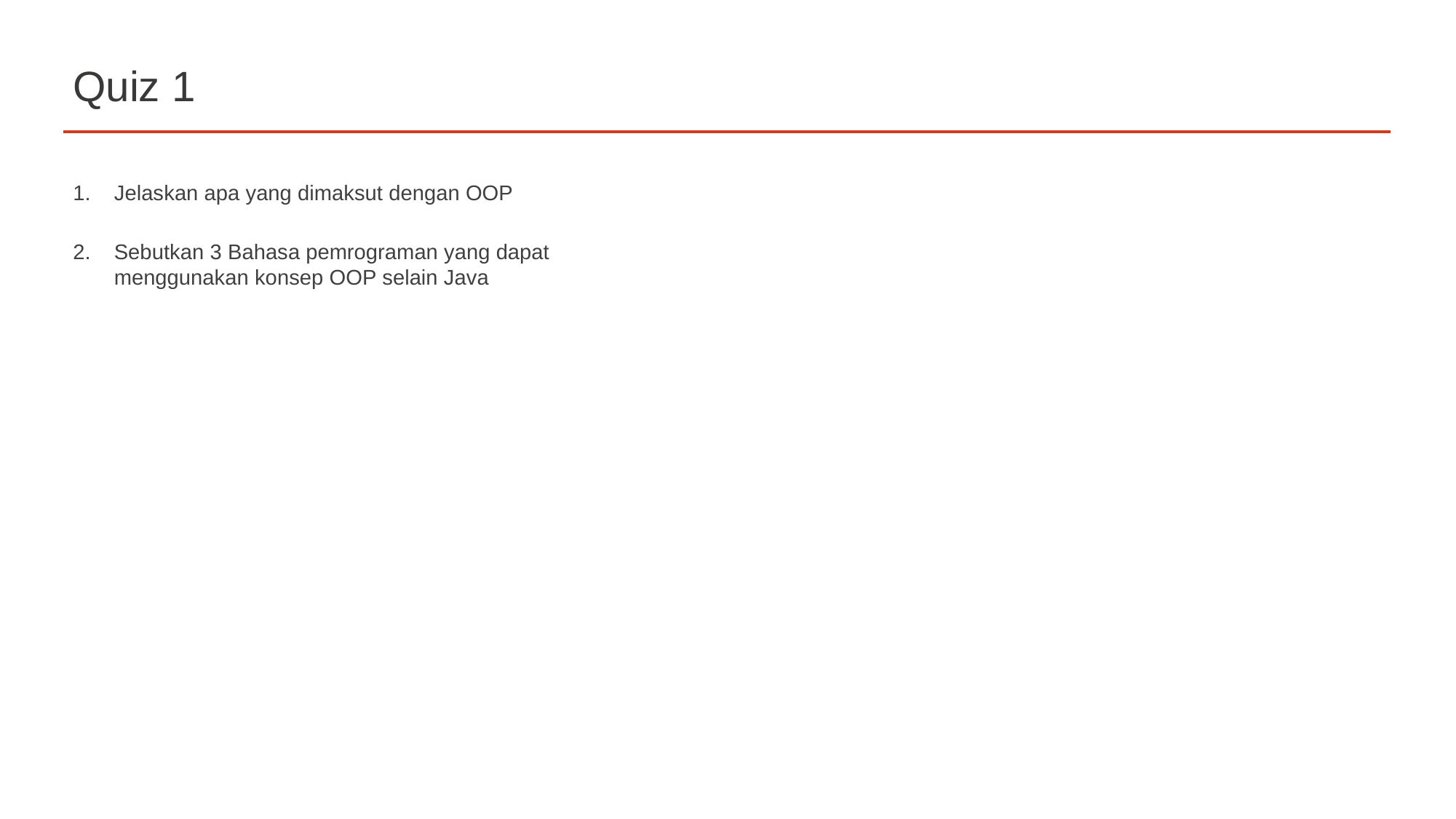

# Quiz 1
Jelaskan apa yang dimaksut dengan OOP
Sebutkan 3 Bahasa pemrograman yang dapat menggunakan konsep OOP selain Java